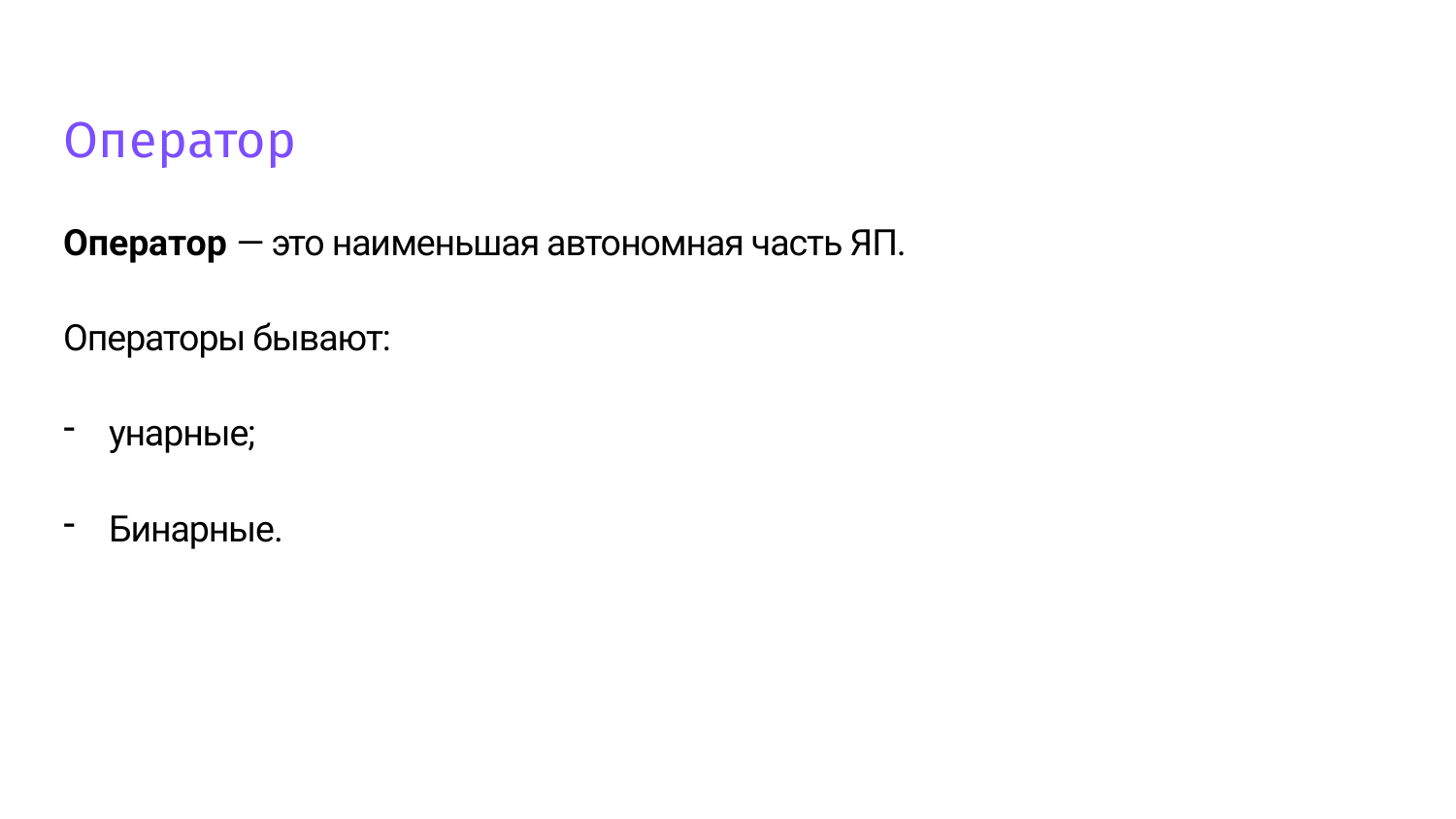

Оператор
Оператор — это наименьшая автономная часть ЯП.
Операторы бывают:
унарные;
Бинарные.